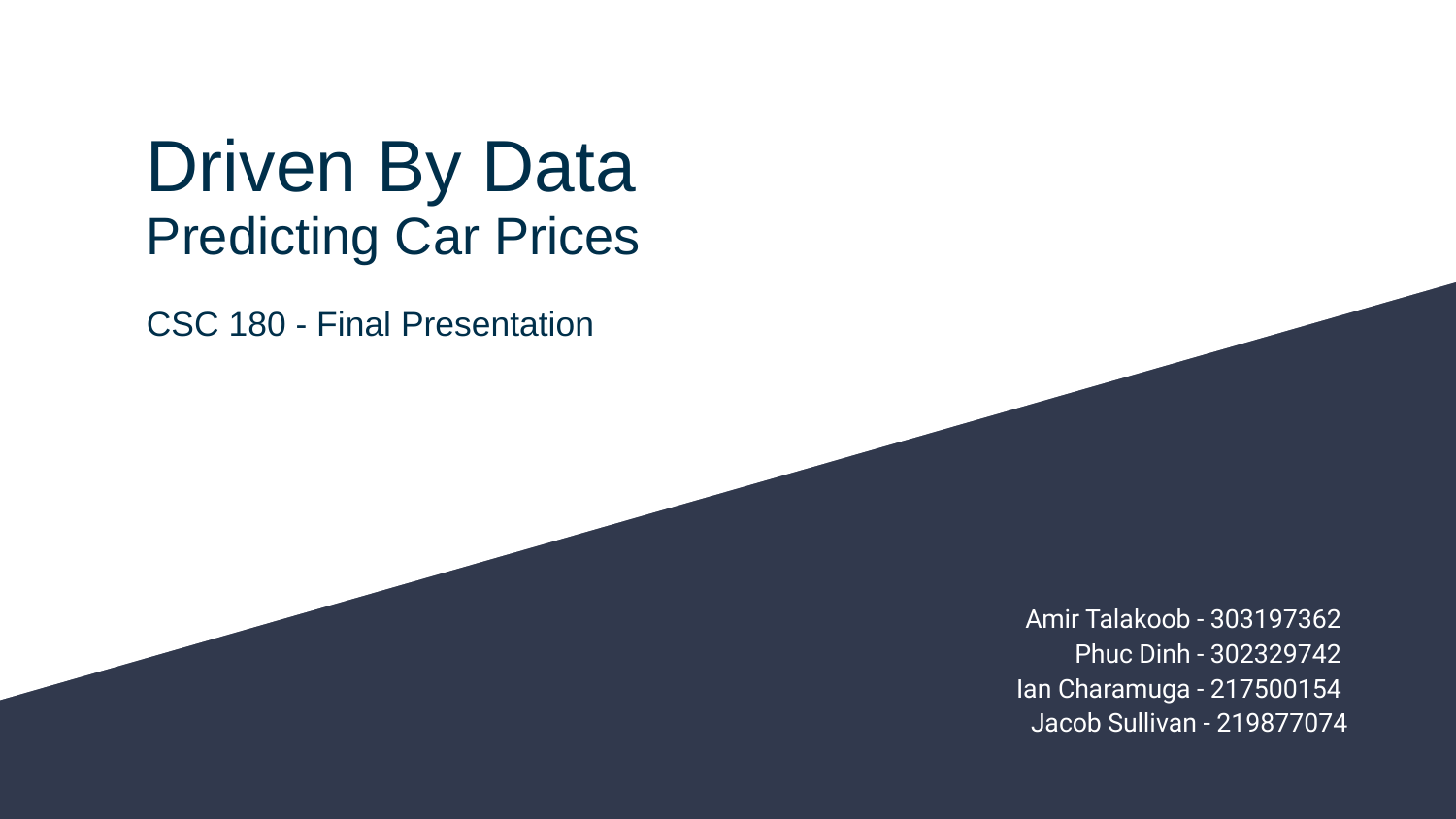

# Driven By Data
Predicting Car Prices

CSC 180 - Final Presentation
Amir Talakoob - 303197362
Phuc Dinh - 302329742
Ian Charamuga - 217500154
Jacob Sullivan - 219877074